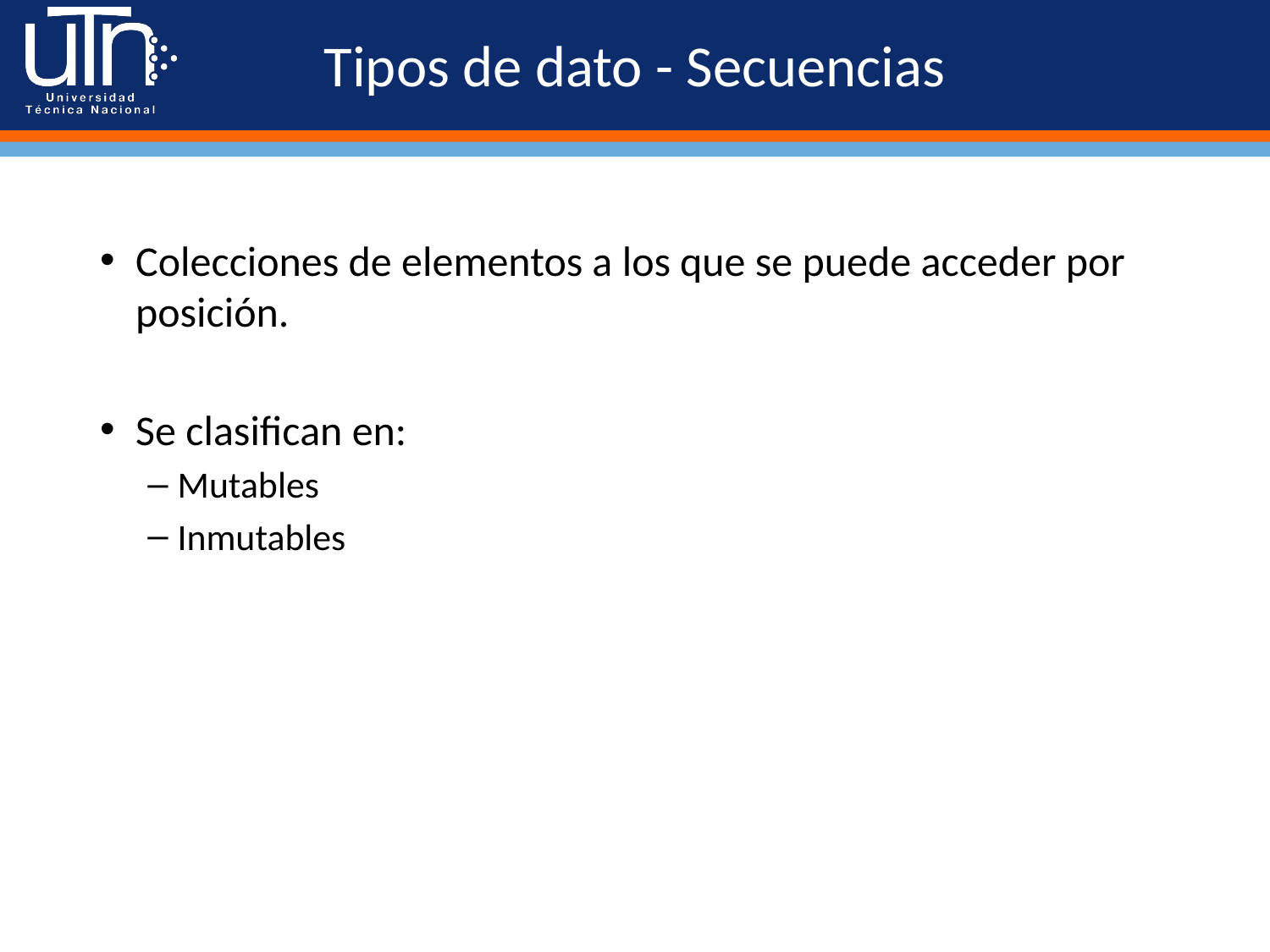

# Tipos de dato - Secuencias

Colecciones de elementos a los que se puede acceder por posición.

Se clasifican en:
Mutables
Inmutables